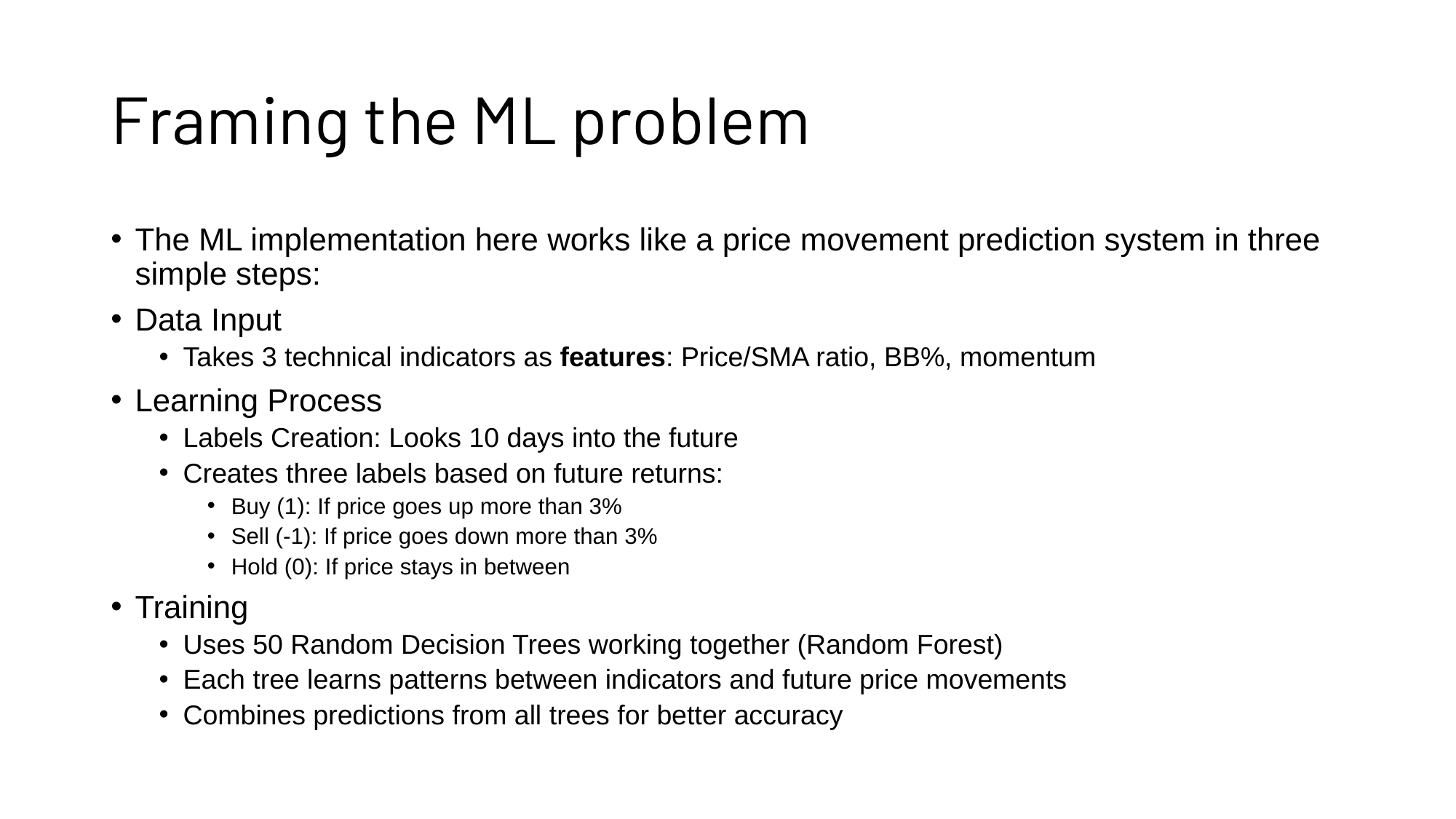

# Framing the ML problem
The ML implementation here works like a price movement prediction system in three simple steps:
Data Input
Takes 3 technical indicators as features: Price/SMA ratio, BB%, momentum
Learning Process
Labels Creation: Looks 10 days into the future
Creates three labels based on future returns:
Buy (1): If price goes up more than 3%
Sell (-1): If price goes down more than 3%
Hold (0): If price stays in between
Training
Uses 50 Random Decision Trees working together (Random Forest)
Each tree learns patterns between indicators and future price movements
Combines predictions from all trees for better accuracy